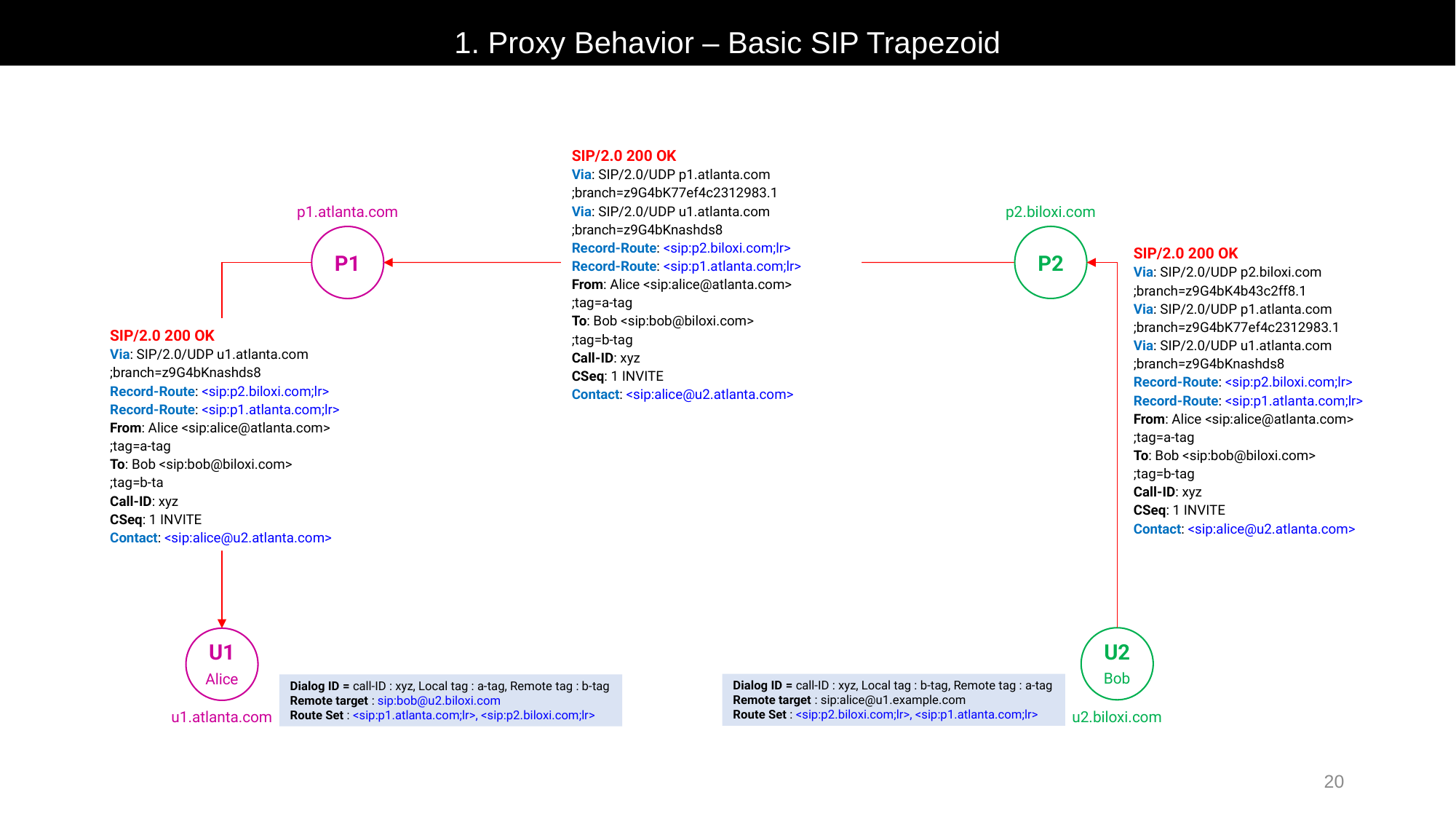

# 1. Proxy Behavior – Basic SIP Trapezoid
SIP/2.0 200 OK
Via: SIP/2.0/UDP p1.atlanta.com
;branch=z9G4bK77ef4c2312983.1
Via: SIP/2.0/UDP u1.atlanta.com
;branch=z9G4bKnashds8
Record-Route: <sip:p2.biloxi.com;lr>
Record-Route: <sip:p1.atlanta.com;lr>
From: Alice <sip:alice@atlanta.com>
;tag=a-tag
To: Bob <sip:bob@biloxi.com>
;tag=b-tag
Call-ID: xyz
CSeq: 1 INVITE
Contact: <sip:alice@u2.atlanta.com>
p1.atlanta.com
p2.biloxi.com
P2
P1
SIP/2.0 200 OK
Via: SIP/2.0/UDP p2.biloxi.com
;branch=z9G4bK4b43c2ff8.1
Via: SIP/2.0/UDP p1.atlanta.com
;branch=z9G4bK77ef4c2312983.1
Via: SIP/2.0/UDP u1.atlanta.com
;branch=z9G4bKnashds8
Record-Route: <sip:p2.biloxi.com;lr>
Record-Route: <sip:p1.atlanta.com;lr>
From: Alice <sip:alice@atlanta.com>
;tag=a-tag
To: Bob <sip:bob@biloxi.com>
;tag=b-tag
Call-ID: xyz
CSeq: 1 INVITE
Contact: <sip:alice@u2.atlanta.com>
SIP/2.0 200 OK
Via: SIP/2.0/UDP u1.atlanta.com
;branch=z9G4bKnashds8
Record-Route: <sip:p2.biloxi.com;lr>
Record-Route: <sip:p1.atlanta.com;lr>
From: Alice <sip:alice@atlanta.com>
;tag=a-tag
To: Bob <sip:bob@biloxi.com>
;tag=b-ta
Call-ID: xyz
CSeq: 1 INVITE
Contact: <sip:alice@u2.atlanta.com>
U2

Bob
U1

Alice
Dialog ID = call-ID : xyz, Local tag : b-tag, Remote tag : a-tag
Remote target : sip:alice@u1.example.com
Route Set : <sip:p2.biloxi.com;lr>, <sip:p1.atlanta.com;lr>
Dialog ID = call-ID : xyz, Local tag : a-tag, Remote tag : b-tag
Remote target : sip:bob@u2.biloxi.com
Route Set : <sip:p1.atlanta.com;lr>, <sip:p2.biloxi.com;lr>
u1.atlanta.com
u2.biloxi.com
20